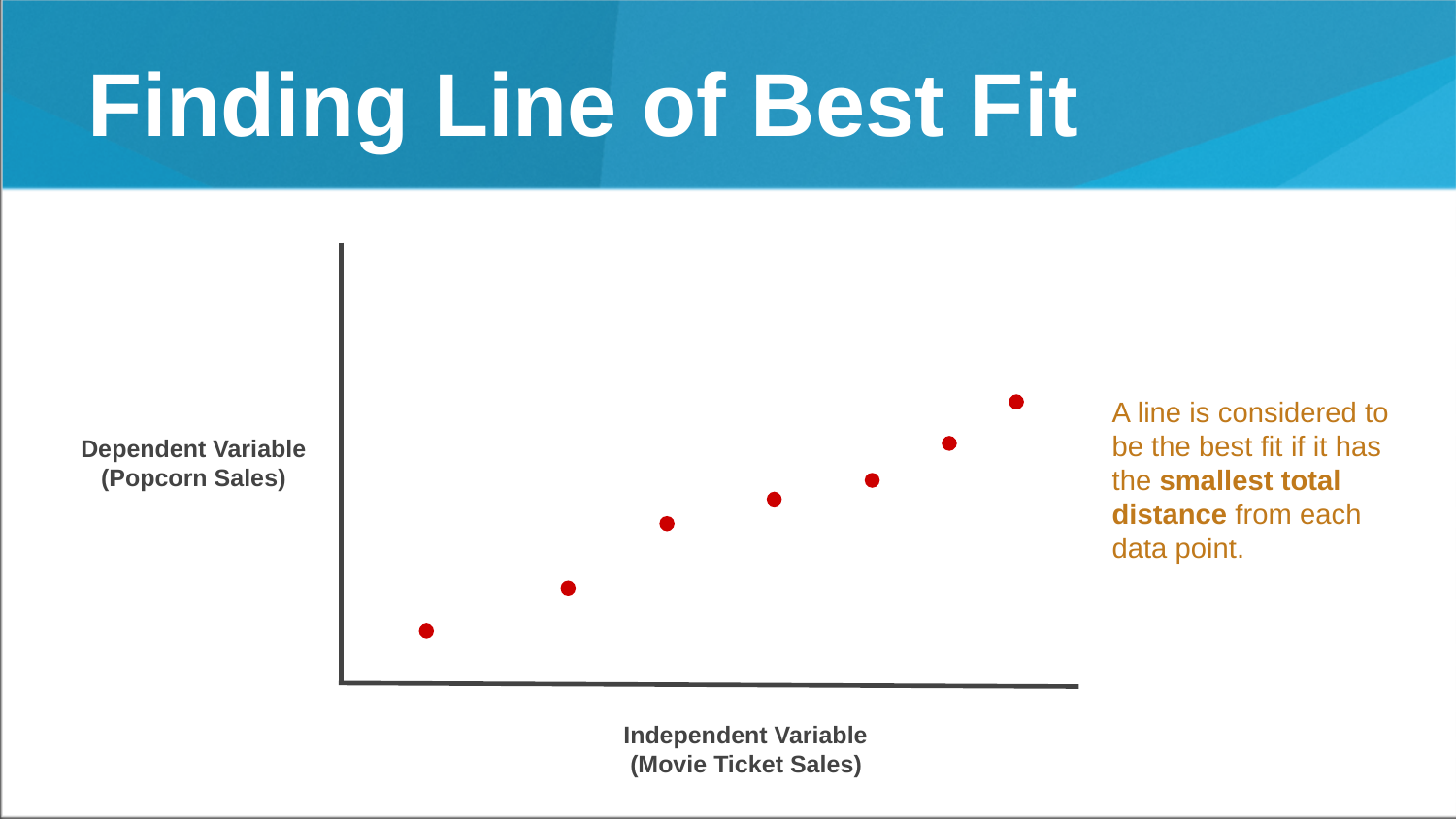

# Finding Line of Best Fit
A line is considered to be the best fit if it has the smallest total distance from each data point.

Dependent Variable (Popcorn Sales)

Independent Variable   (Movie Ticket Sales)